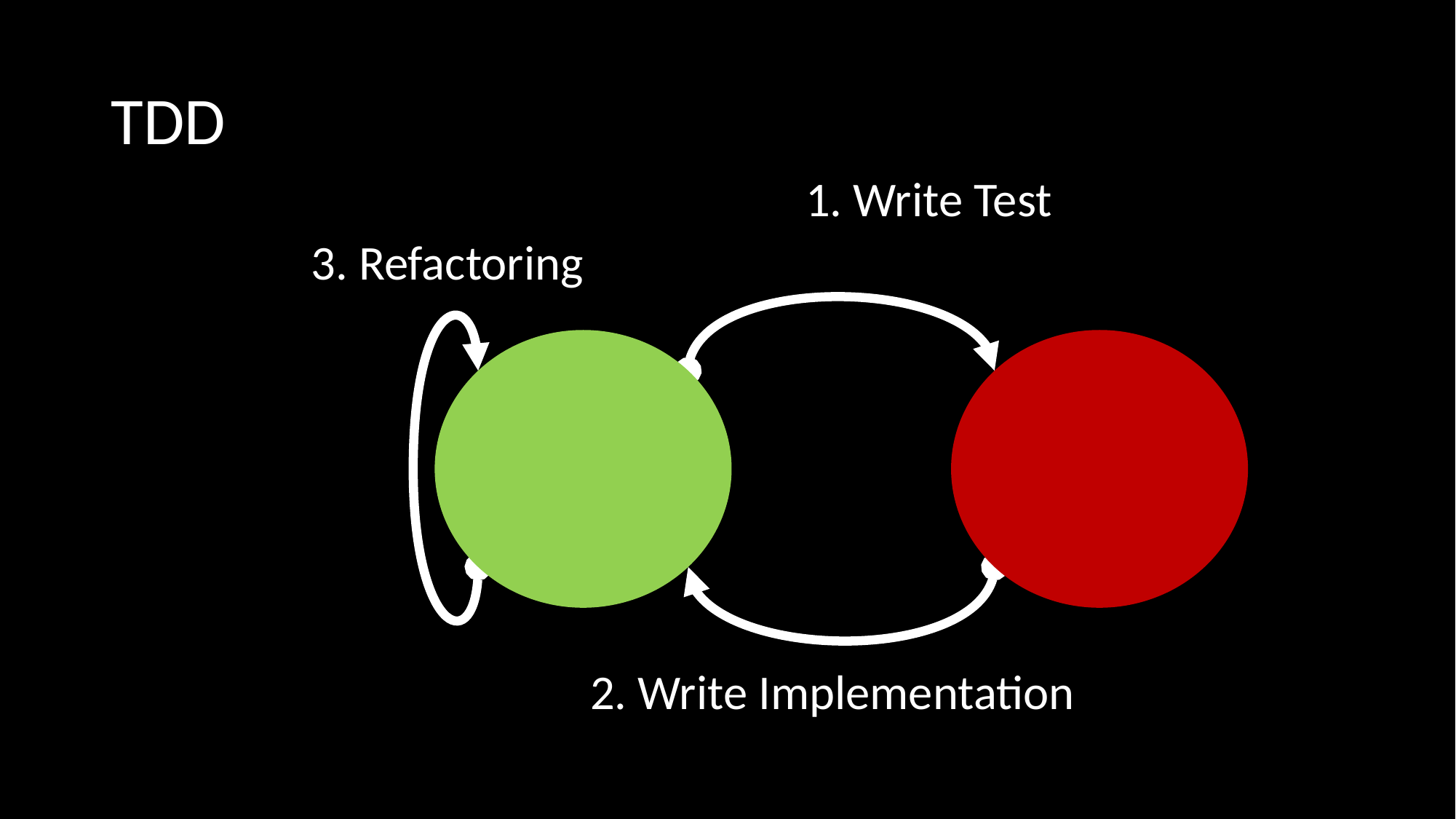

# TDD
1. Write Test
3. Refactoring

2. Write Implementation